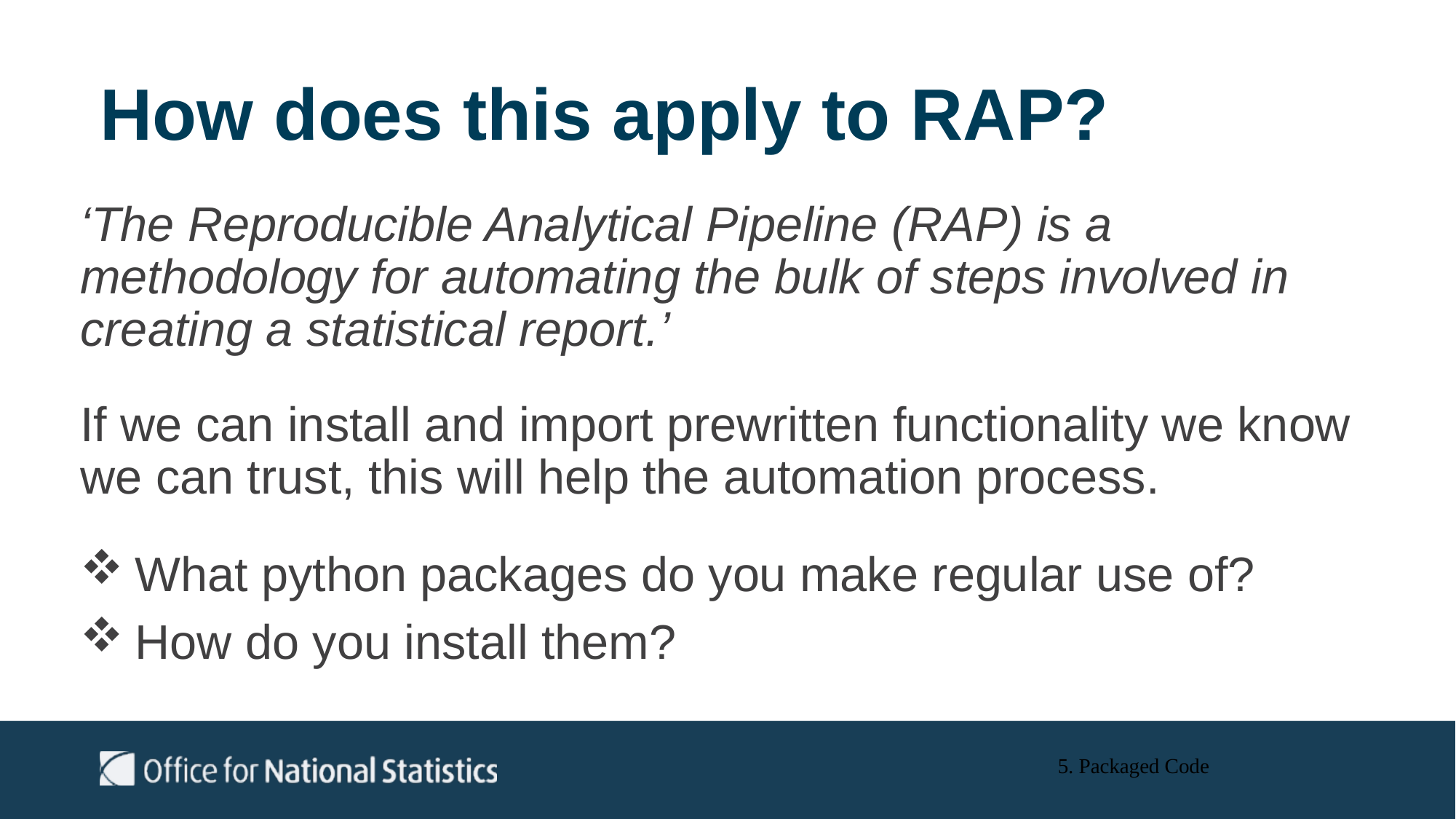

# How does this apply to RAP?
‘The Reproducible Analytical Pipeline (RAP) is a methodology for automating the bulk of steps involved in creating a statistical report.’

If we can install and import prewritten functionality we know we can trust, this will help the automation process.

What python packages do you make regular use of?
How do you install them?
5. Packaged Code